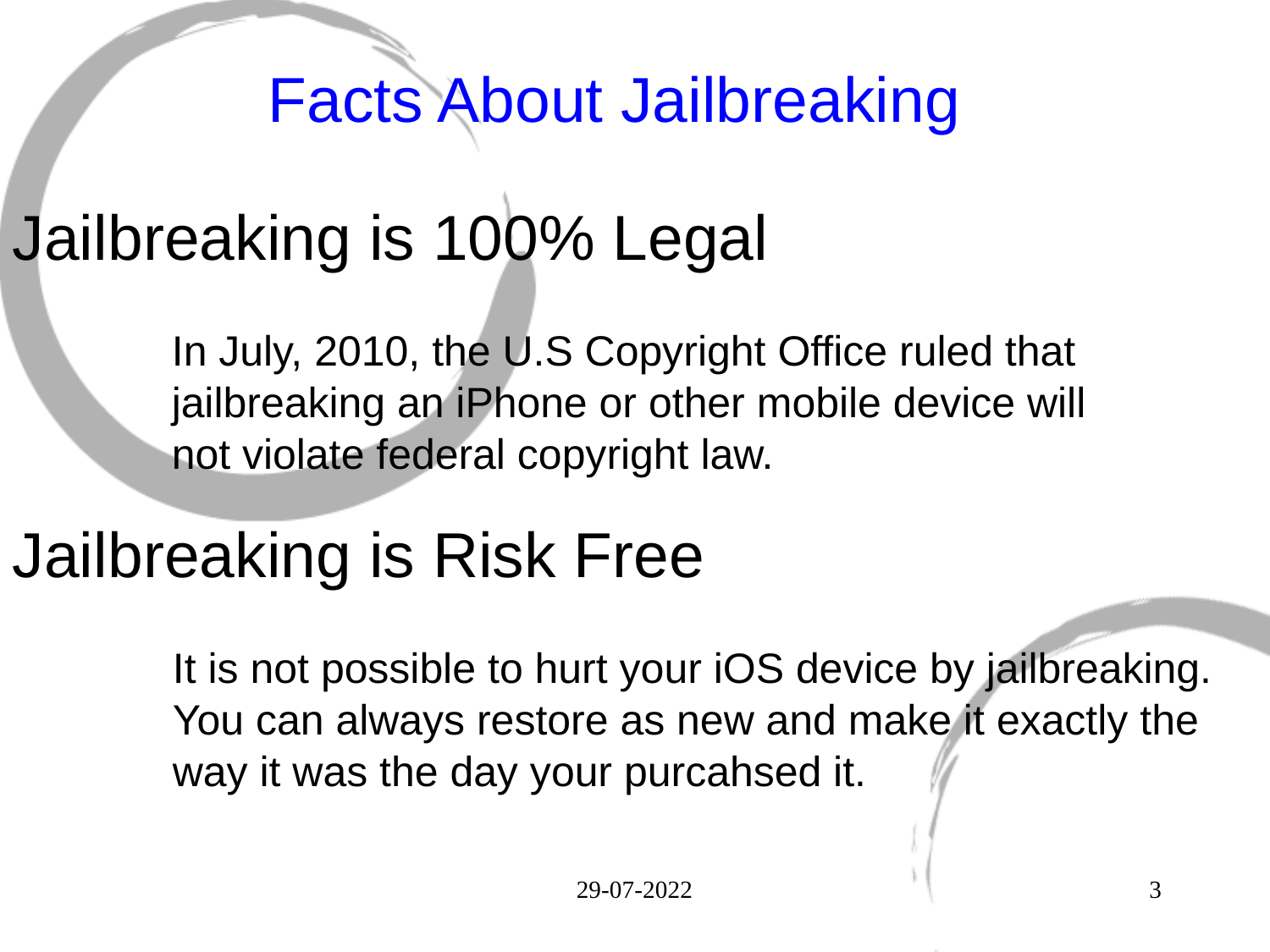

Facts About Jailbreaking

Jailbreaking is 100% Legal
In July, 2010, the U.S Copyright Office ruled that
jailbreaking an iPhone or other mobile device will
not violate federal copyright law.
Jailbreaking is Risk Free
It is not possible to hurt your iOS device by jailbreaking.
You can always restore as new and make it exactly the
way it was the day your purcahsed it.
29-07-2022
3